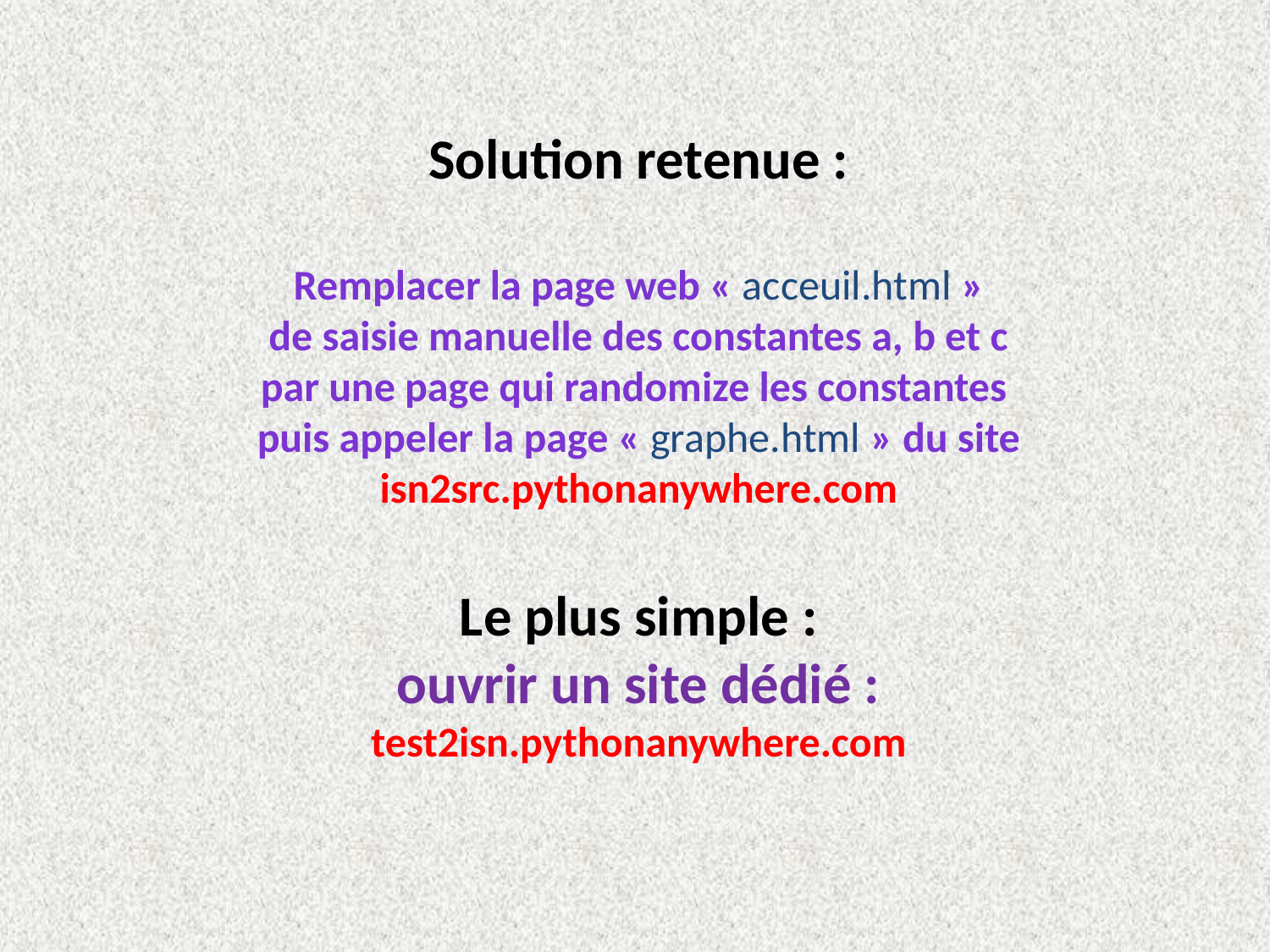

Solution retenue :

Remplacer la page web « acceuil.html »
de saisie manuelle des constantes a, b et c
par une page qui randomize les constantes
puis appeler la page « graphe.html » du site
isn2src.pythonanywhere.com

Le plus simple :
ouvrir un site dédié :
test2isn.pythonanywhere.com